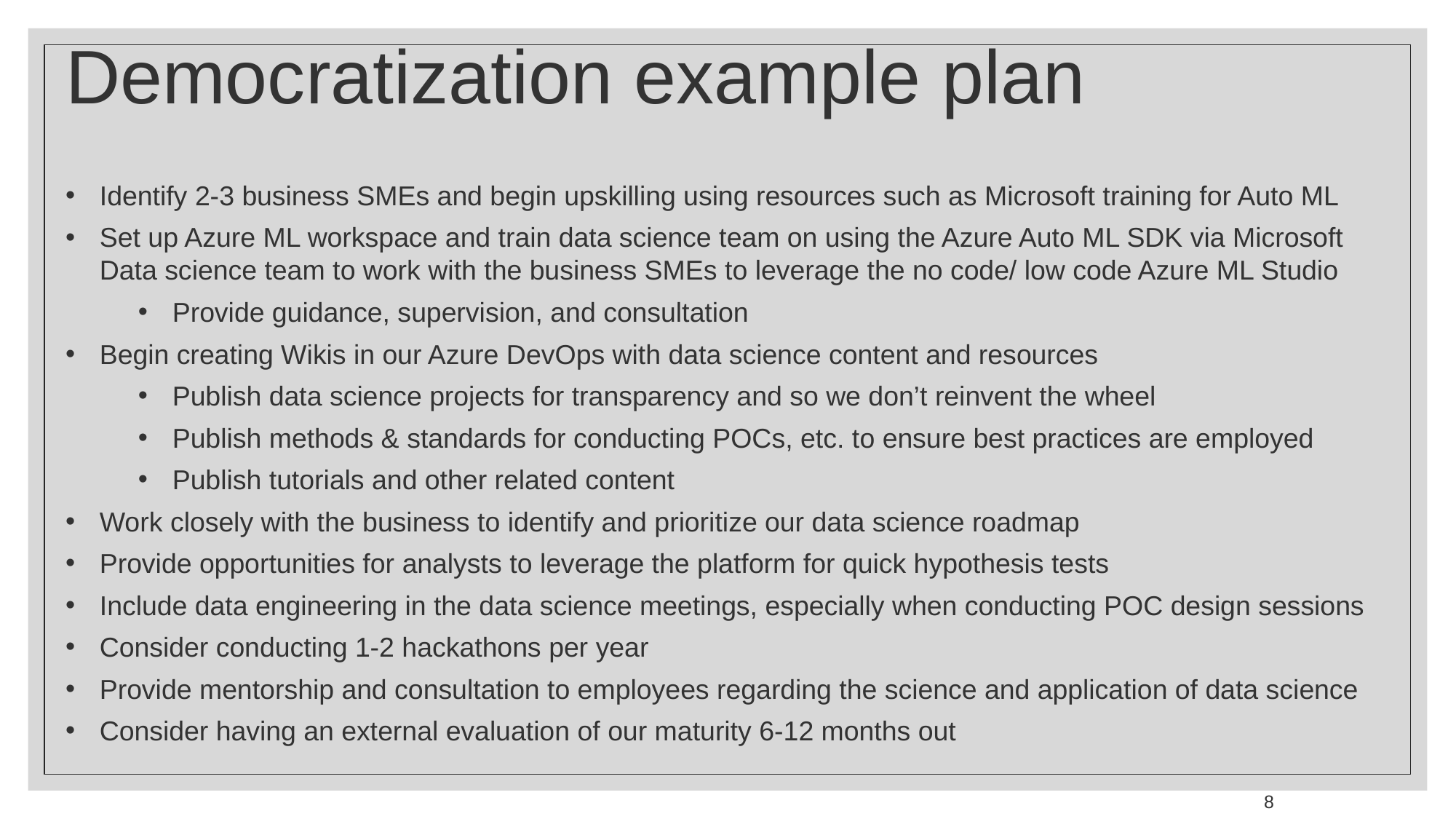

Democratization example plan
Identify 2-3 business SMEs and begin upskilling using resources such as Microsoft training for Auto ML
Set up Azure ML workspace and train data science team on using the Azure Auto ML SDK via Microsoft Data science team to work with the business SMEs to leverage the no code/ low code Azure ML Studio
Provide guidance, supervision, and consultation
Begin creating Wikis in our Azure DevOps with data science content and resources
Publish data science projects for transparency and so we don’t reinvent the wheel
Publish methods & standards for conducting POCs, etc. to ensure best practices are employed
Publish tutorials and other related content
Work closely with the business to identify and prioritize our data science roadmap
Provide opportunities for analysts to leverage the platform for quick hypothesis tests
Include data engineering in the data science meetings, especially when conducting POC design sessions
Consider conducting 1-2 hackathons per year
Provide mentorship and consultation to employees regarding the science and application of data science
Consider having an external evaluation of our maturity 6-12 months out
8